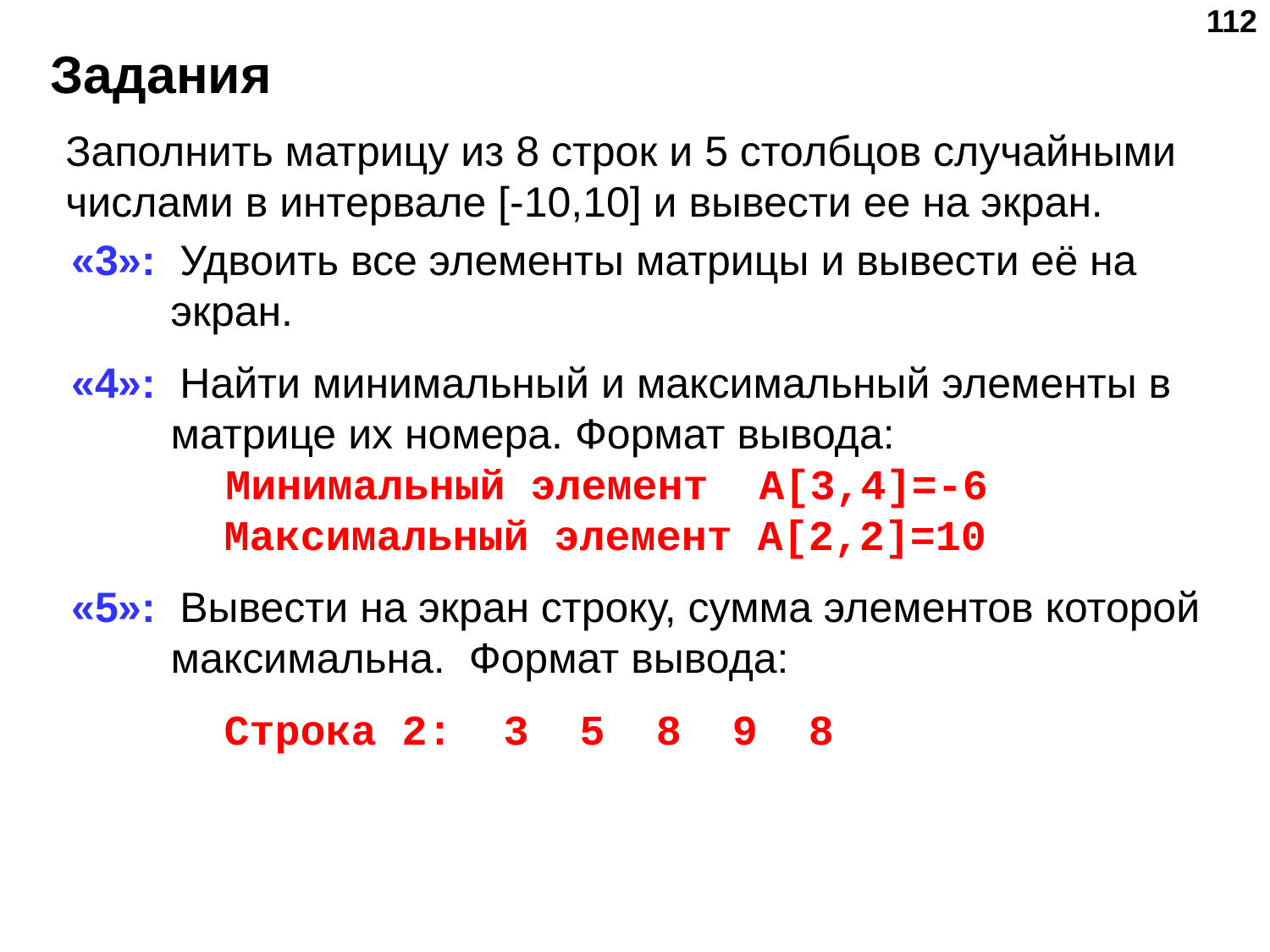

112
# Задания
Заполнить матрицу из 8 строк и 5 столбцов случайными числами в интервале [-10,10] и вывести ее на экран.

«3»:  Удвоить все элементы матрицы и вывести её на экран.
«4»:  Найти минимальный и максимальный элементы в матрице их номера. Формат вывода:
             Минимальный элемент  A[3,4]=-6
      Максимальный элемент A[2,2]=10
«5»:  Вывести на экран строку, сумма элементов которой максимальна.  Формат вывода:
      Строка 2:  3  5  8  9  8